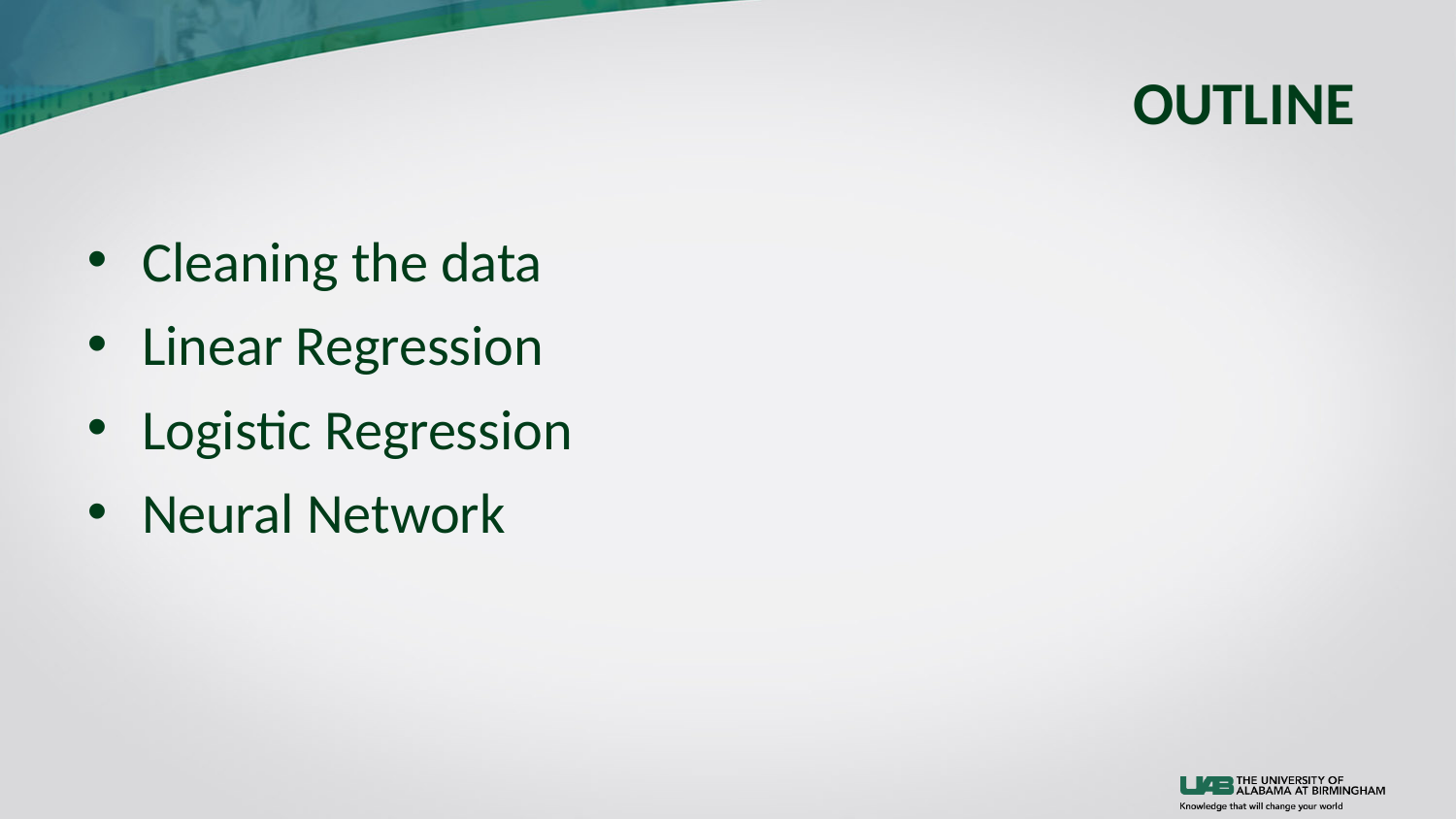

# OUTLINE
Cleaning the data
Linear Regression
Logistic Regression
Neural Network